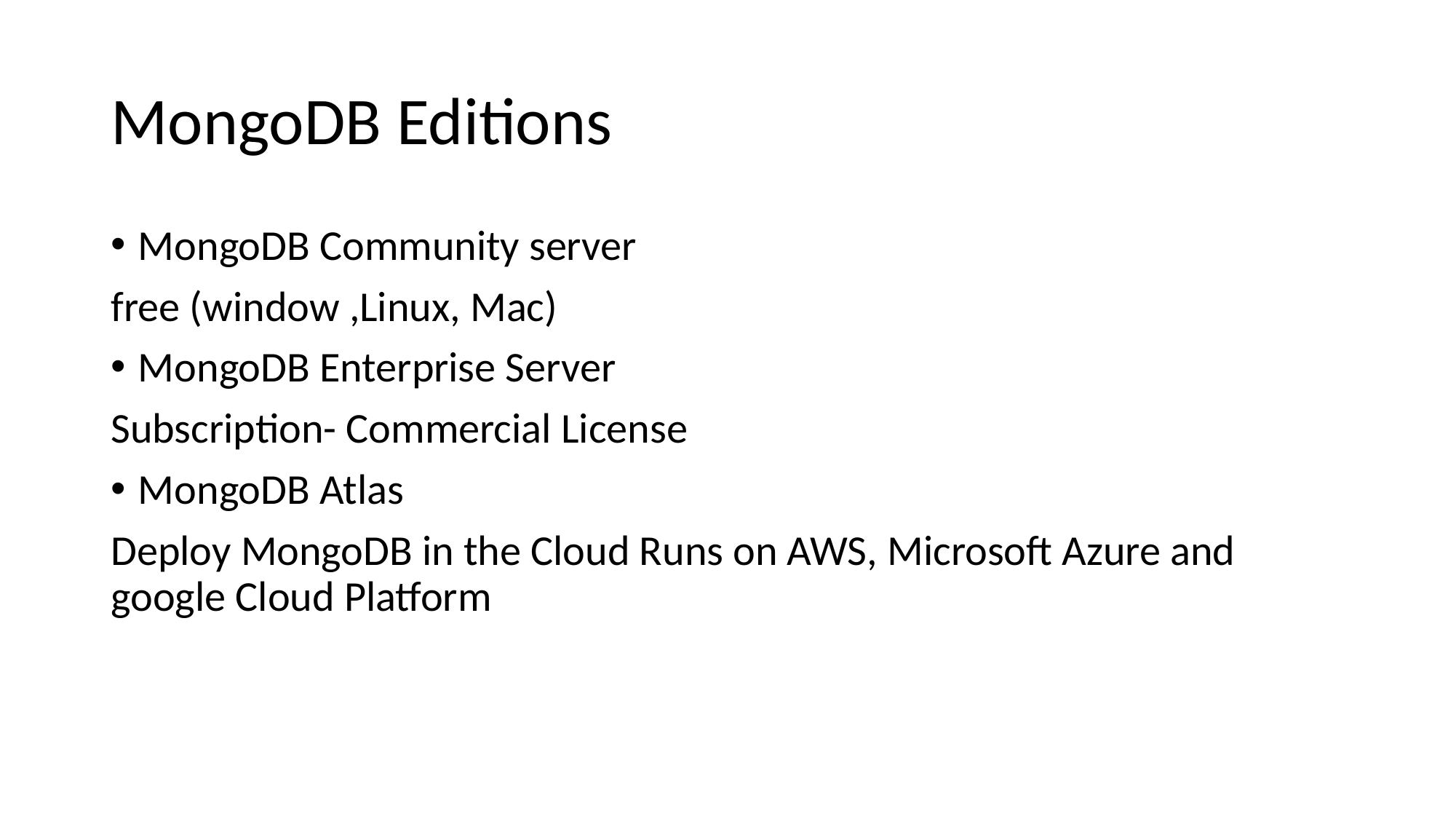

# MongoDB Editions
MongoDB Community server
free (window ,Linux, Mac)
MongoDB Enterprise Server
Subscription- Commercial License
MongoDB Atlas
Deploy MongoDB in the Cloud Runs on AWS, Microsoft Azure and google Cloud Platform